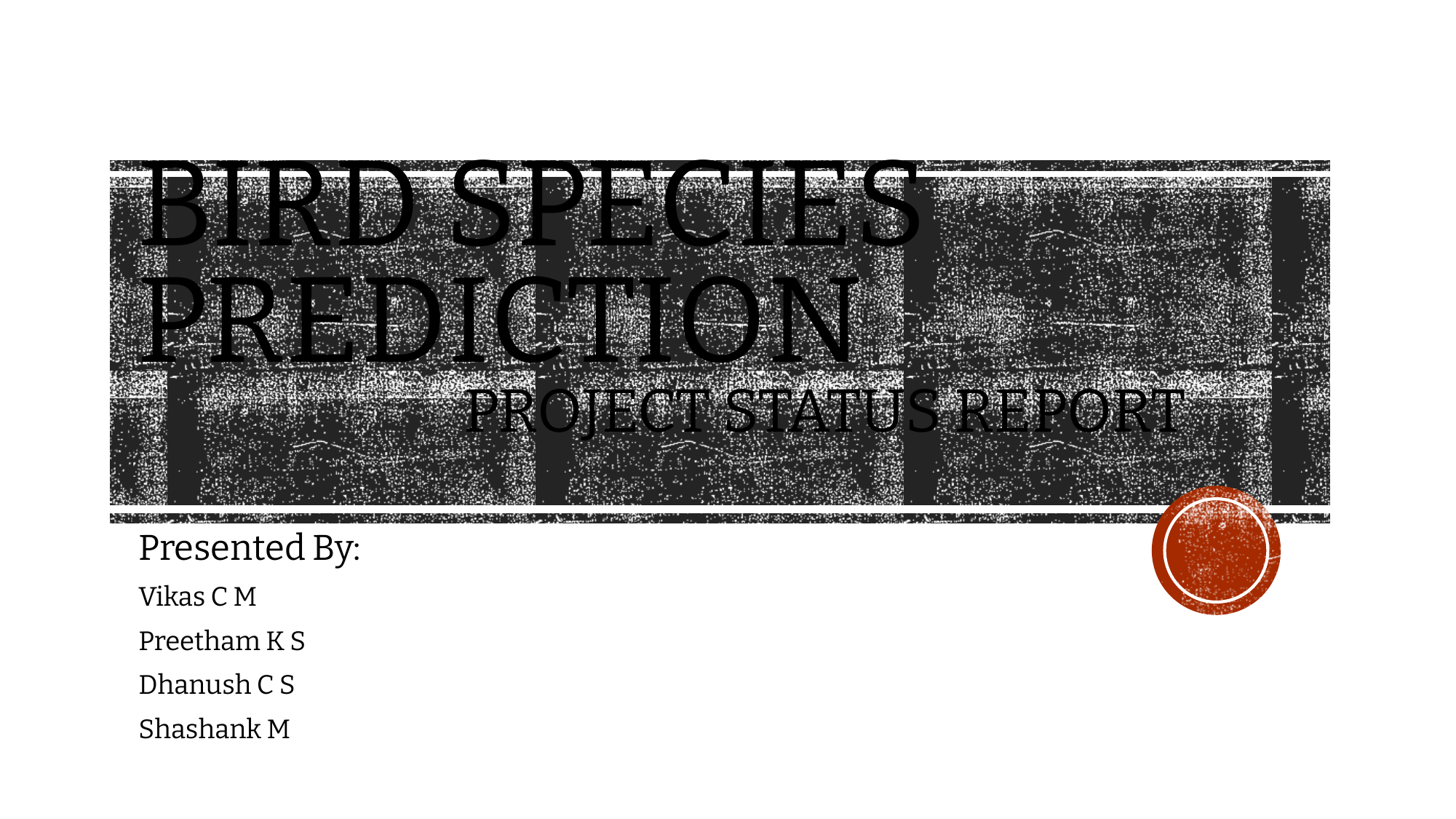

# Bird species prediction                                     			project Status Report
Presented By:
Vikas C M
Preetham K S
Dhanush C S
Shashank M